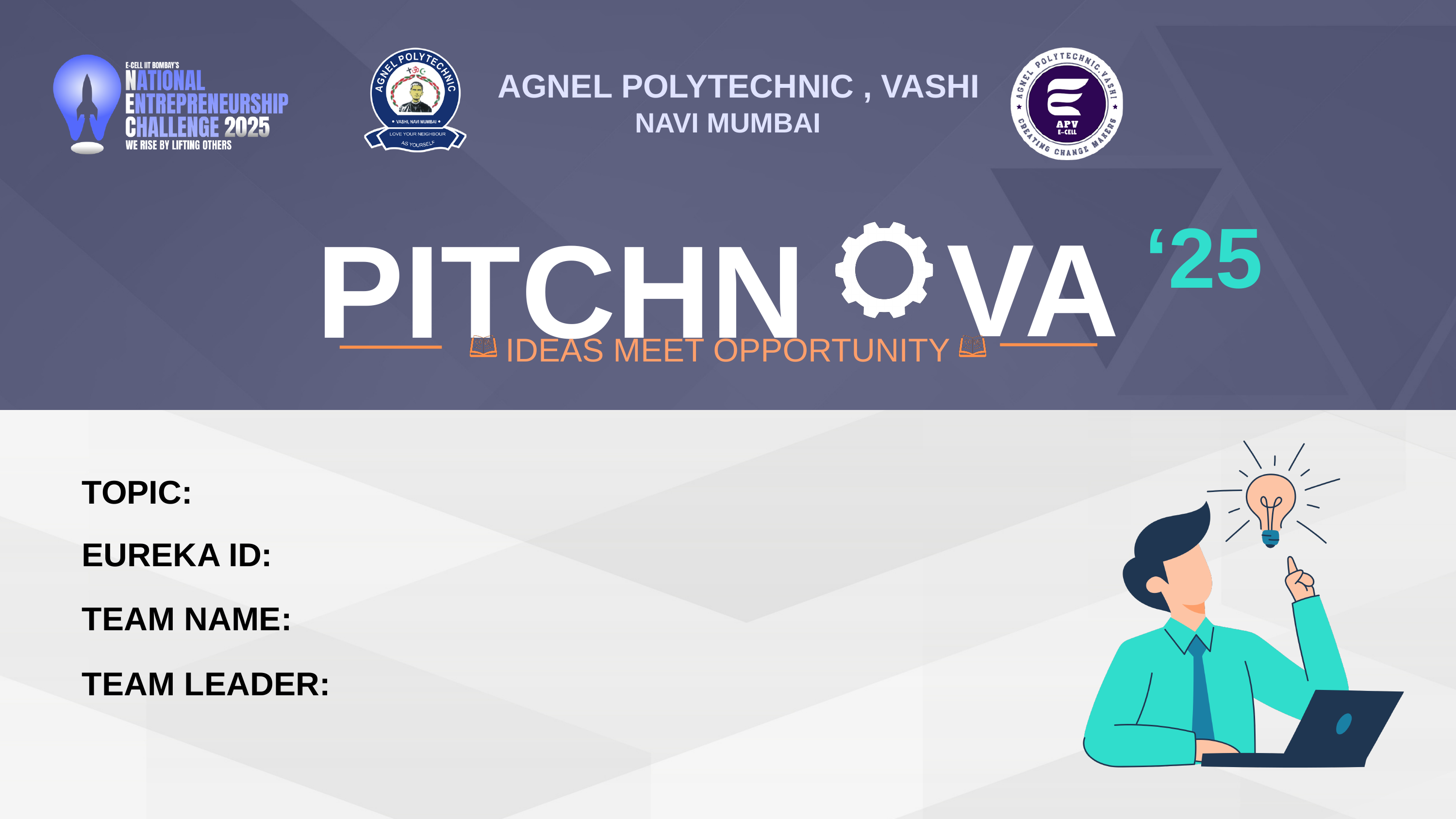

AGNEL POLYTECHNIC , VASHI
NAVI MUMBAI
VA
PITCHN
‘25

IDEAS MEET OPPORTUNITY

TOPIC:
EUREKA ID:
TEAM NAME:
TEAM LEADER: